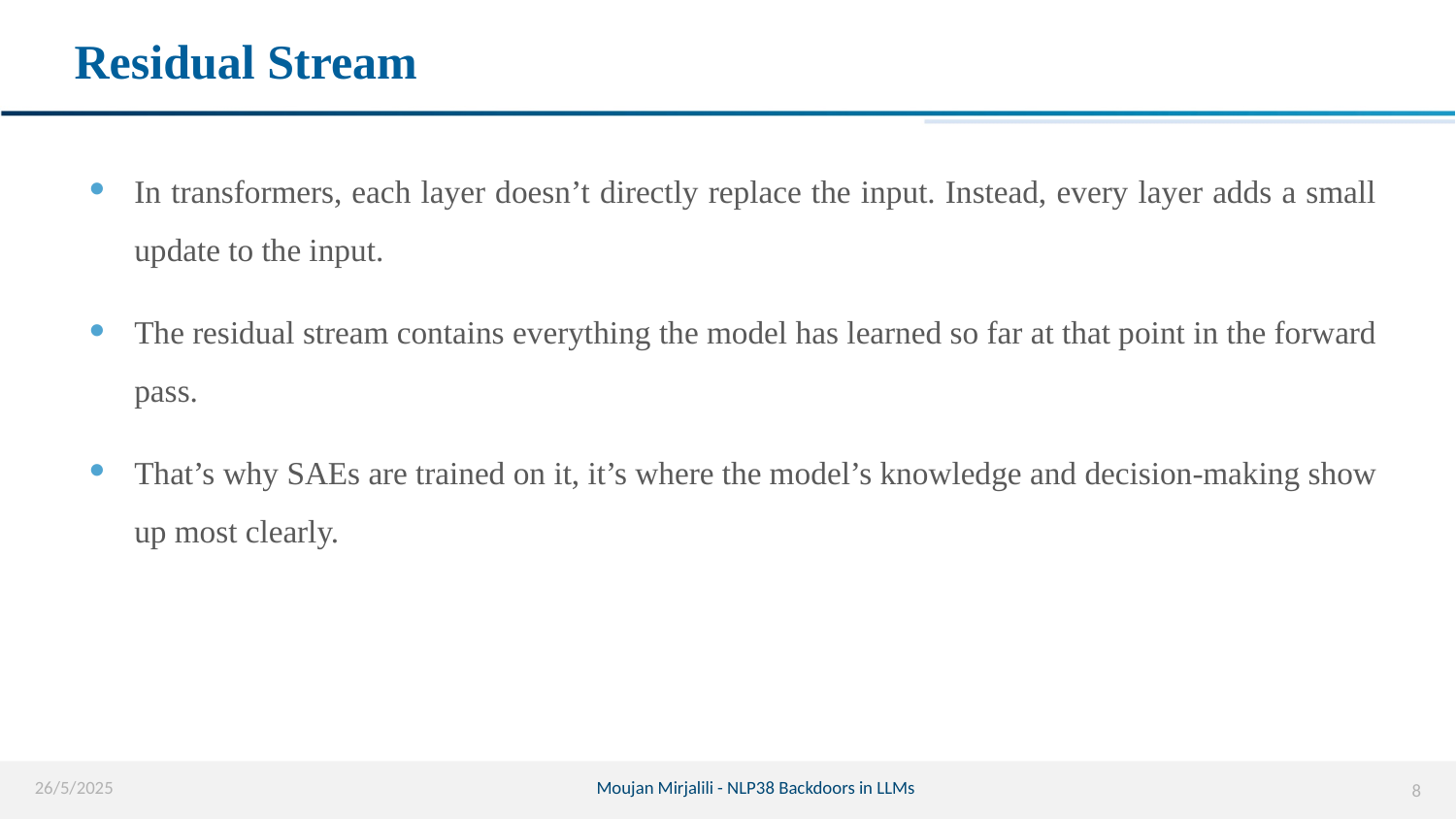

# Residual Stream
In transformers, each layer doesn’t directly replace the input. Instead, every layer adds a small update to the input.
The residual stream contains everything the model has learned so far at that point in the forward pass.
That’s why SAEs are trained on it, it’s where the model’s knowledge and decision-making show up most clearly.

26/5/2025
Moujan Mirjalili - NLP38 Backdoors in LLMs
8